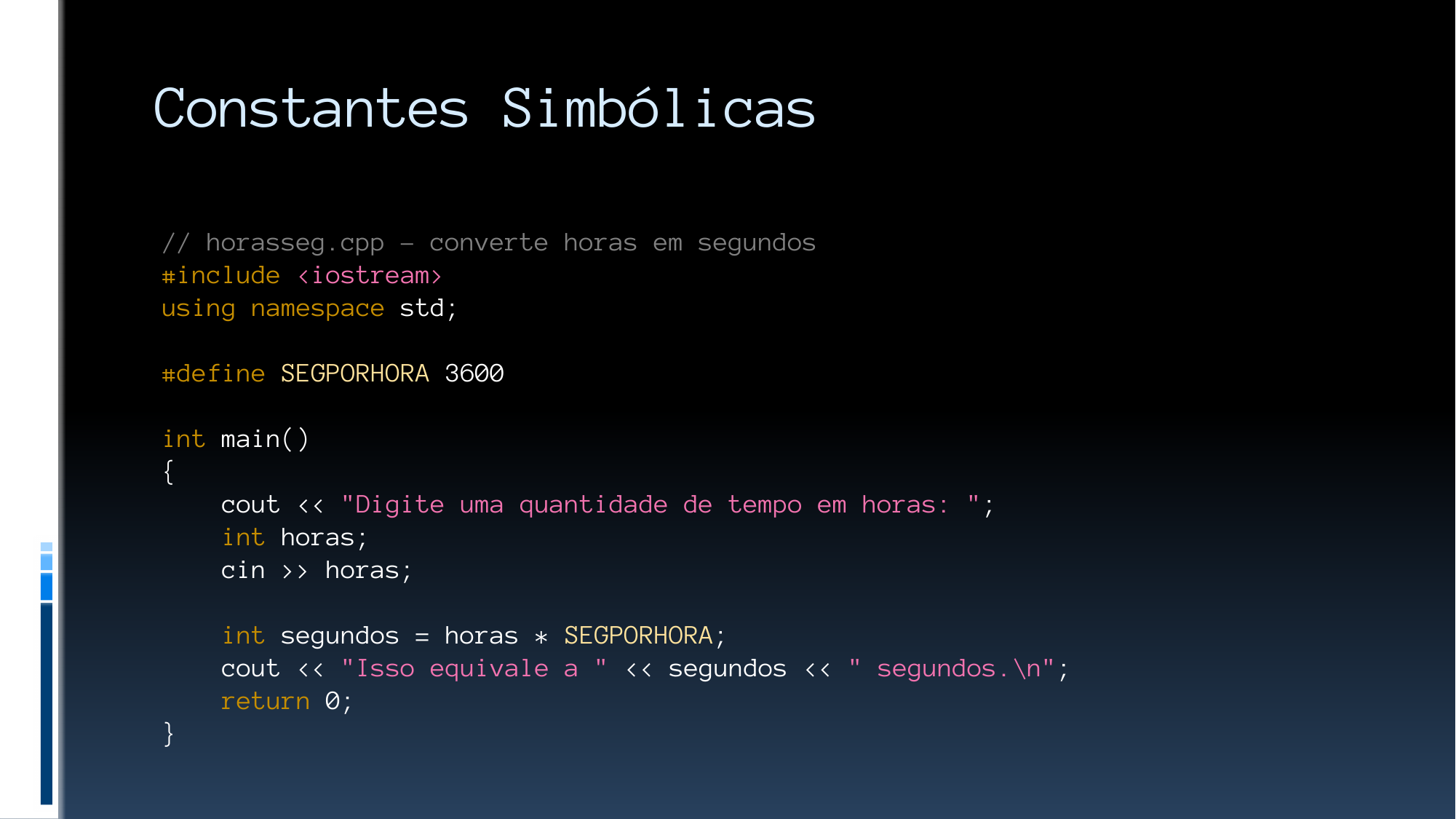

# Constantes Simbólicas
// horasseg.cpp – converte horas em segundos
#include <iostream>
using namespace std;

#define SEGPORHORA 3600

int main()
{
    cout << "Digite uma quantidade de tempo em horas: ";
    int horas;
    cin >> horas;

    int segundos = horas * SEGPORHORA;
    cout << "Isso equivale a " << segundos << " segundos.\n";
    return 0;
}